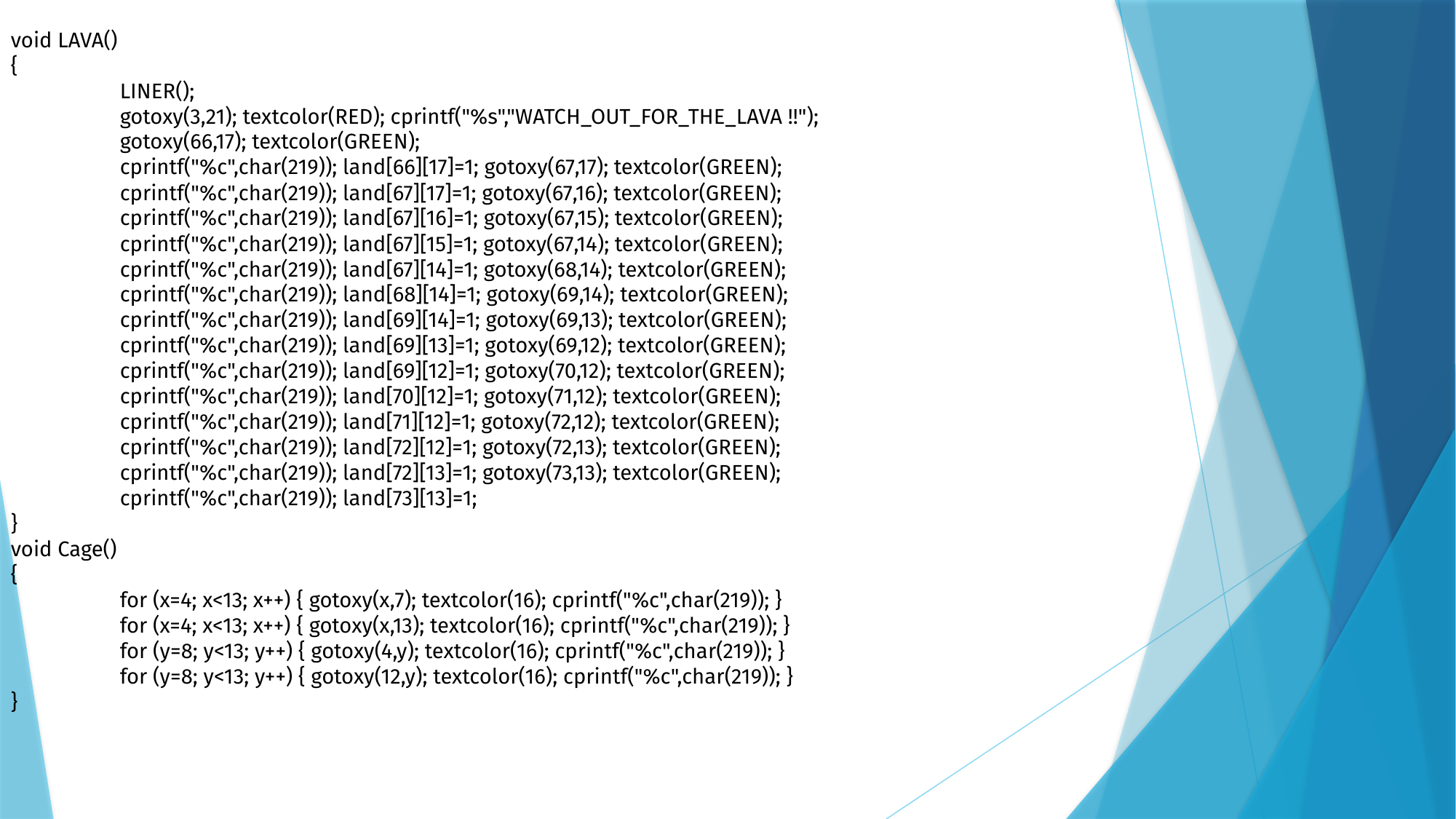

void LAVA()
{
	LINER();
	gotoxy(3,21); textcolor(RED); cprintf("%s","WATCH_OUT_FOR_THE_LAVA !!");
	gotoxy(66,17); textcolor(GREEN);
	cprintf("%c",char(219)); land[66][17]=1; gotoxy(67,17); textcolor(GREEN);
	cprintf("%c",char(219)); land[67][17]=1; gotoxy(67,16); textcolor(GREEN);
	cprintf("%c",char(219)); land[67][16]=1; gotoxy(67,15); textcolor(GREEN);
	cprintf("%c",char(219)); land[67][15]=1; gotoxy(67,14); textcolor(GREEN);
	cprintf("%c",char(219)); land[67][14]=1; gotoxy(68,14); textcolor(GREEN);
	cprintf("%c",char(219)); land[68][14]=1; gotoxy(69,14); textcolor(GREEN);
	cprintf("%c",char(219)); land[69][14]=1; gotoxy(69,13); textcolor(GREEN);
	cprintf("%c",char(219)); land[69][13]=1; gotoxy(69,12); textcolor(GREEN);
	cprintf("%c",char(219)); land[69][12]=1; gotoxy(70,12); textcolor(GREEN);
	cprintf("%c",char(219)); land[70][12]=1; gotoxy(71,12); textcolor(GREEN);
	cprintf("%c",char(219)); land[71][12]=1; gotoxy(72,12); textcolor(GREEN);
	cprintf("%c",char(219)); land[72][12]=1; gotoxy(72,13); textcolor(GREEN);
	cprintf("%c",char(219)); land[72][13]=1; gotoxy(73,13); textcolor(GREEN);
	cprintf("%c",char(219)); land[73][13]=1;
}
void Cage()
{
	for (x=4; x<13; x++) { gotoxy(x,7); textcolor(16); cprintf("%c",char(219)); }
	for (x=4; x<13; x++) { gotoxy(x,13); textcolor(16); cprintf("%c",char(219)); }
	for (y=8; y<13; y++) { gotoxy(4,y); textcolor(16); cprintf("%c",char(219)); }
	for (y=8; y<13; y++) { gotoxy(12,y); textcolor(16); cprintf("%c",char(219)); }
}